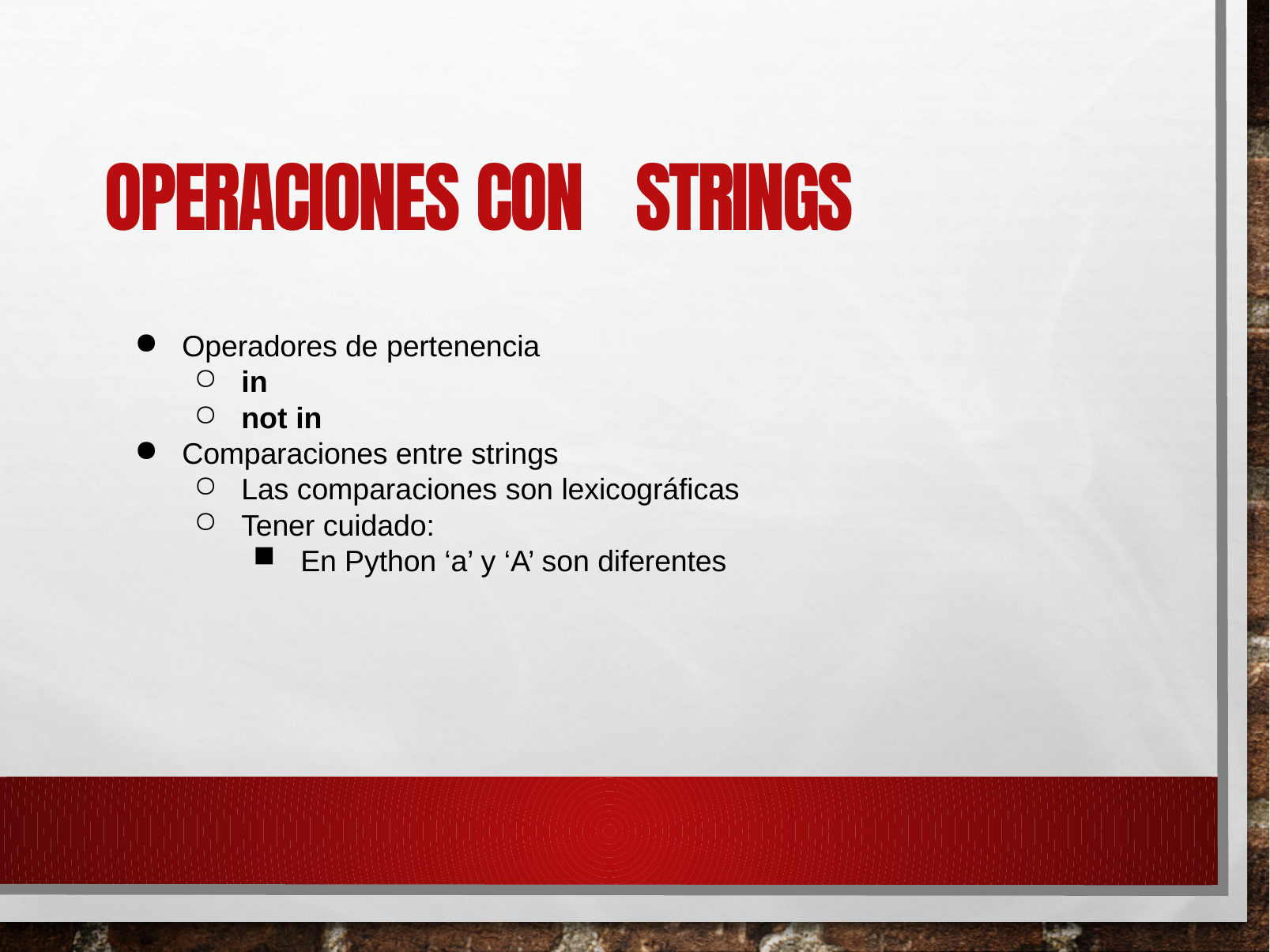

# Operaciones con   strings
Operadores de pertenencia
in
not in
Comparaciones entre strings
Las comparaciones son lexicográficas
Tener cuidado:
En Python ‘a’ y ‘A’ son diferentes